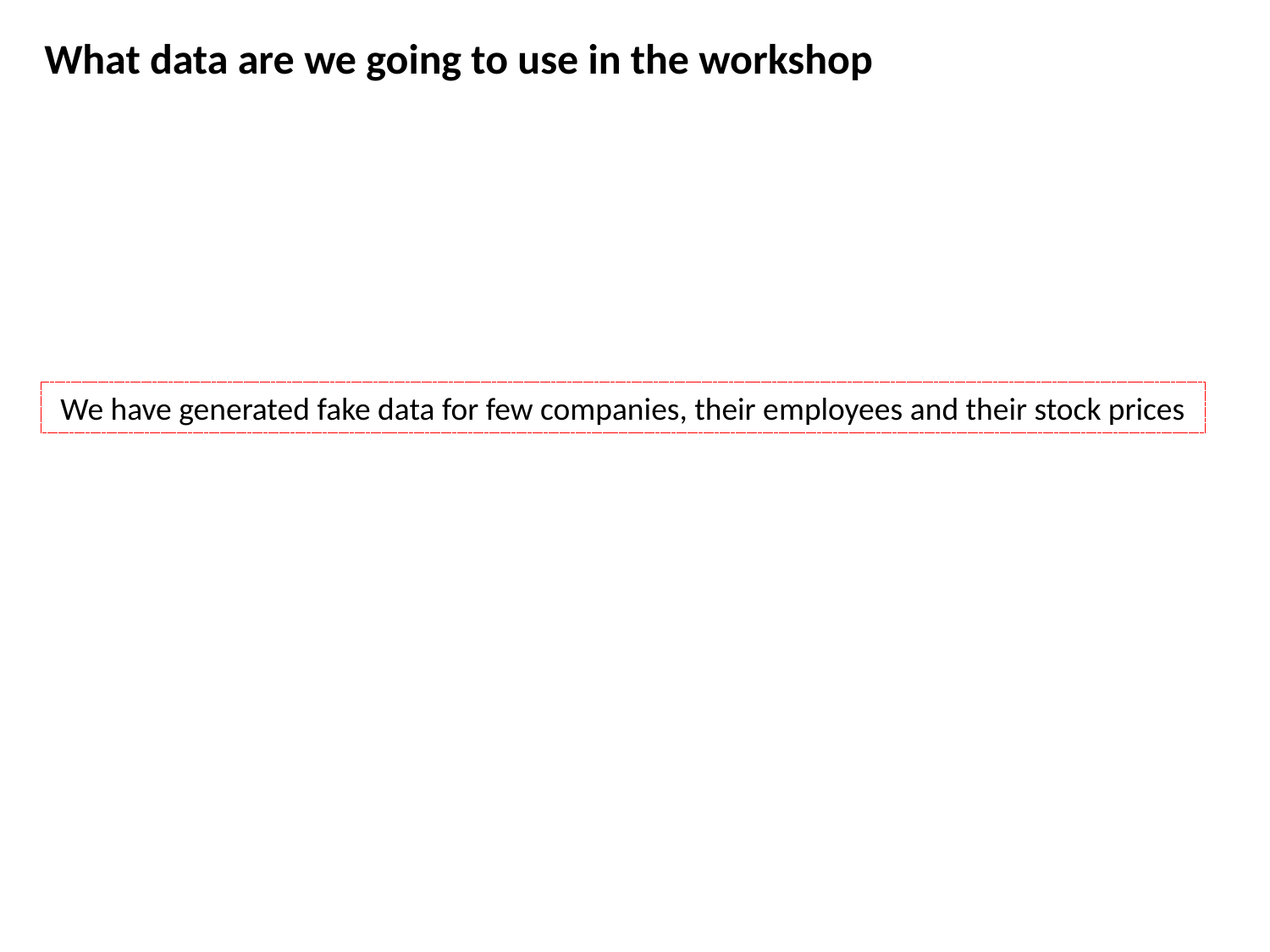

What data are we going to use in the workshop
We have generated fake data for few companies, their employees and their stock prices